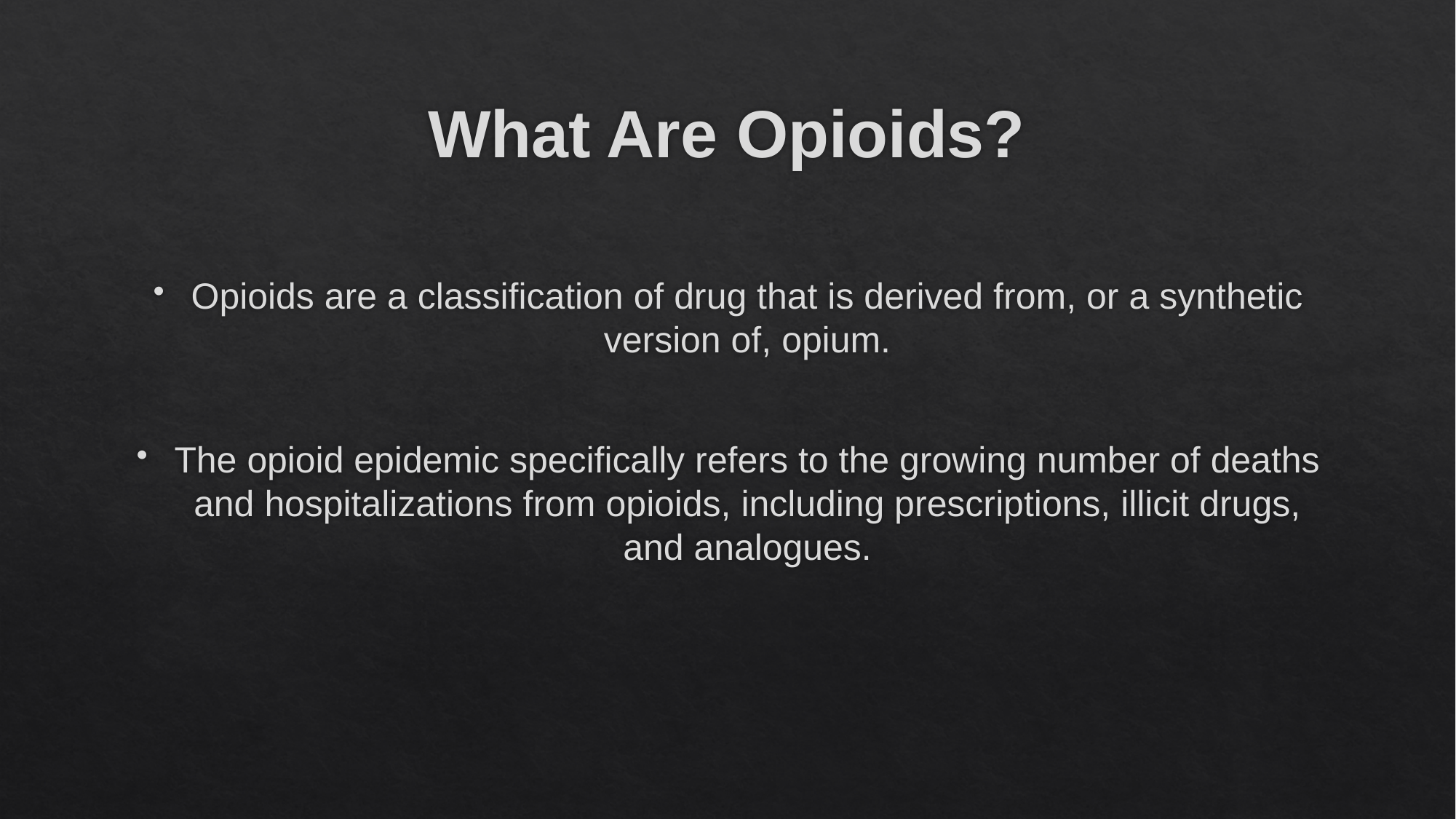

# What Are Opioids?

Opioids are a classification of drug that is derived from, or a synthetic version of, opium.

The opioid epidemic specifically refers to the growing number of deaths and hospitalizations from opioids, including prescriptions, illicit drugs, and analogues.